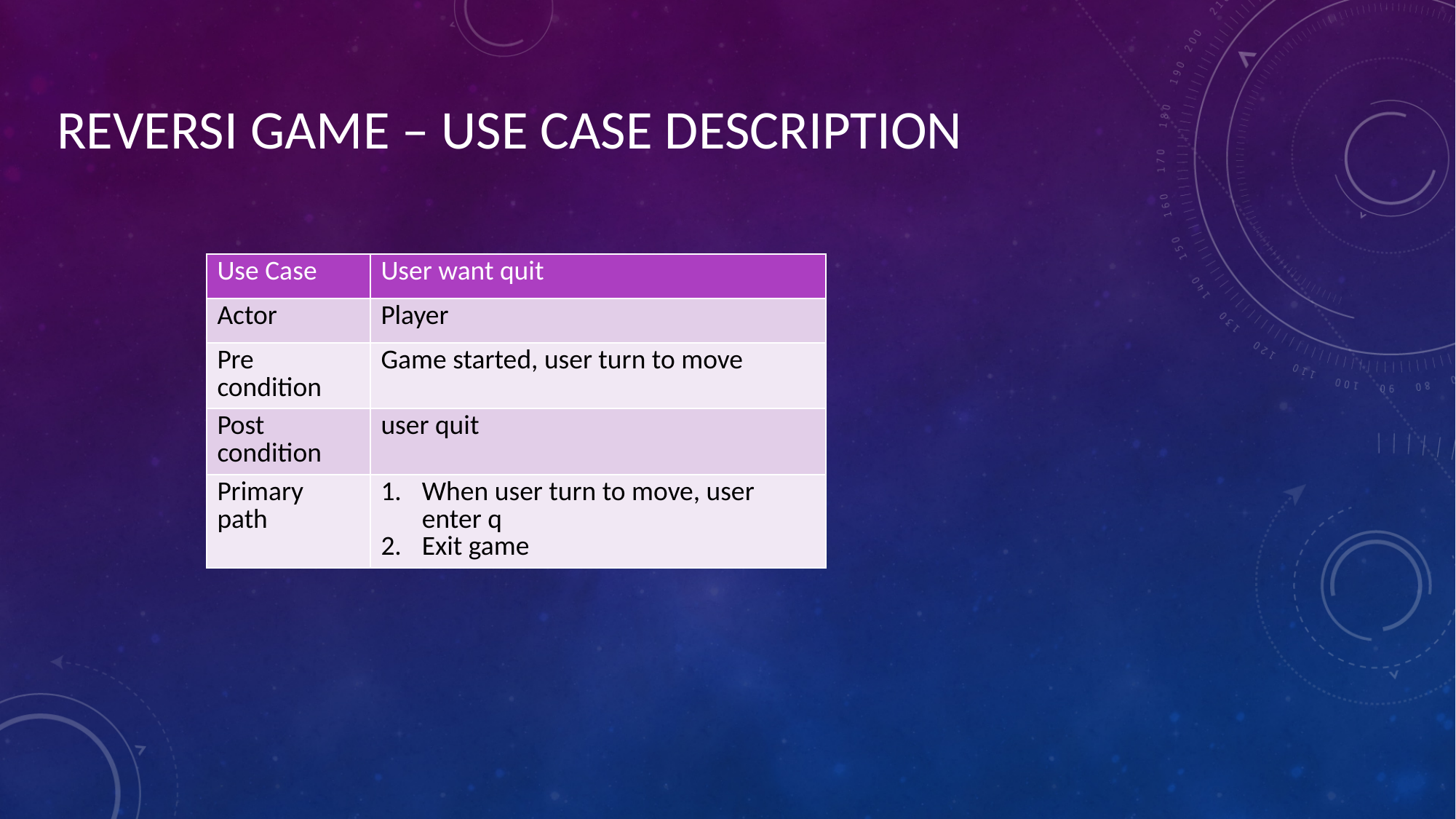

# Reversi game – use case description
| Use Case | User want quit |
| --- | --- |
| Actor | Player |
| Pre condition | Game started, user turn to move |
| Post condition | user quit |
| Primary path | When user turn to move, user enter q Exit game |